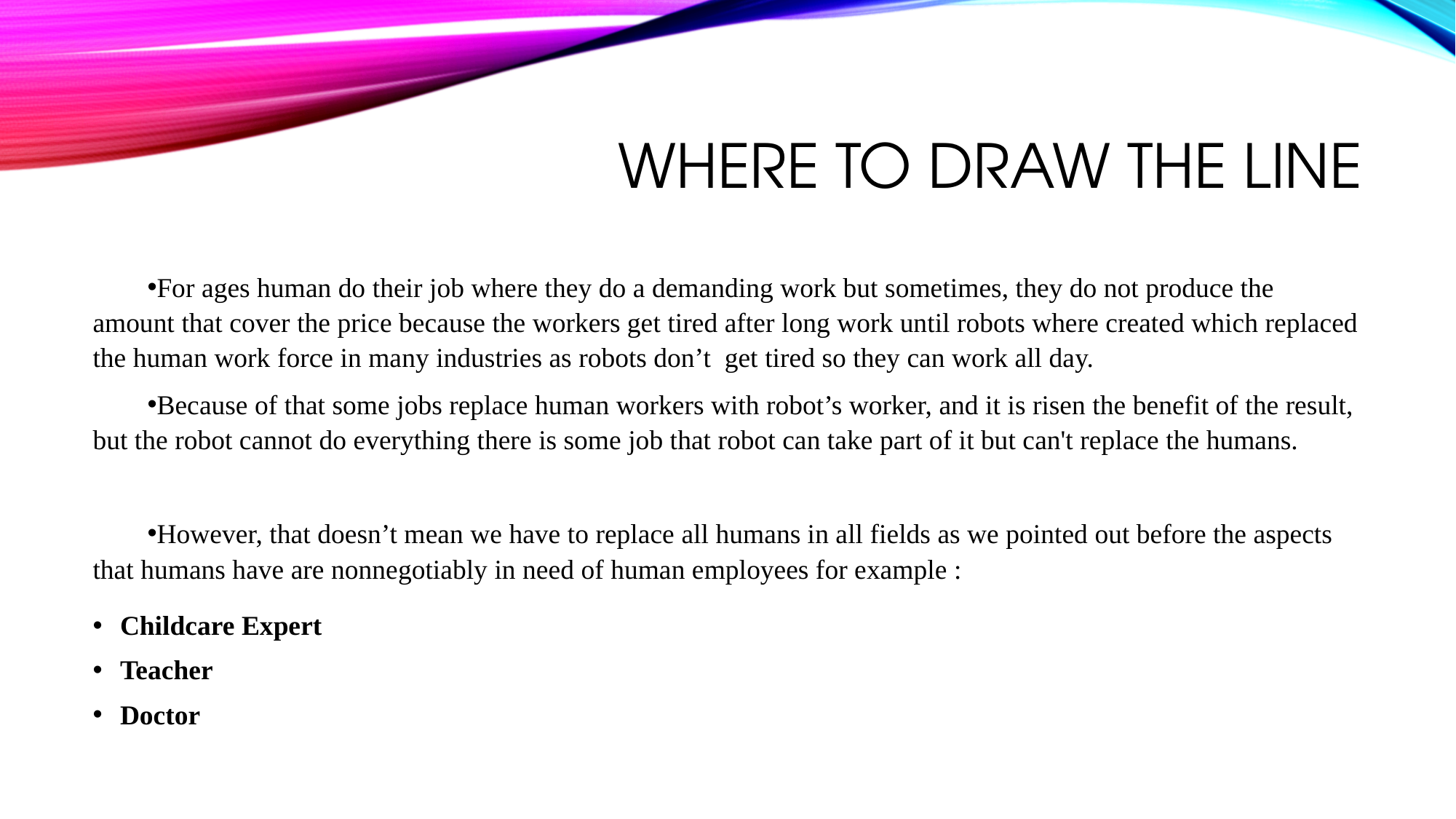

# Where to draw the line
For ages human do their job where they do a demanding work but sometimes, they do not produce the amount that cover the price because the workers get tired after long work until robots where created which replaced the human work force in many industries as robots don’t  get tired so they can work all day.
Because of that some jobs replace human workers with robot’s worker, and it is risen the benefit of the result, but the robot cannot do everything there is some job that robot can take part of it but can't replace the humans.

However, that doesn’t mean we have to replace all humans in all fields as we pointed out before the aspects  that humans have are nonnegotiably in need of human employees for example :
Childcare Expert
Teacher
Doctor